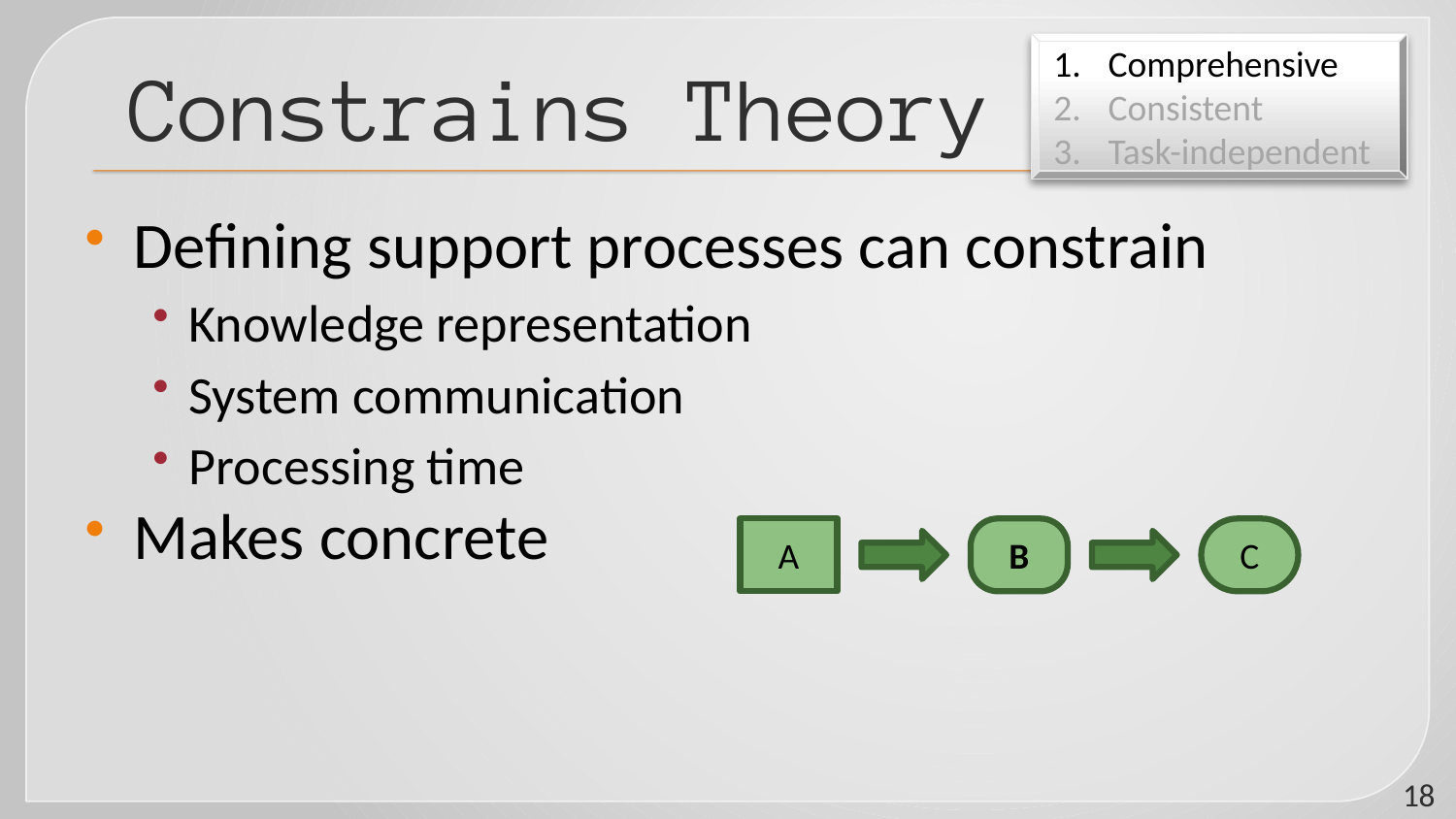

# Constrains Theory
Comprehensive
Consistent
Task-independent
Defining support processes can constrain
Knowledge representation
System communication
Processing time
Makes concrete
A
B
C

18